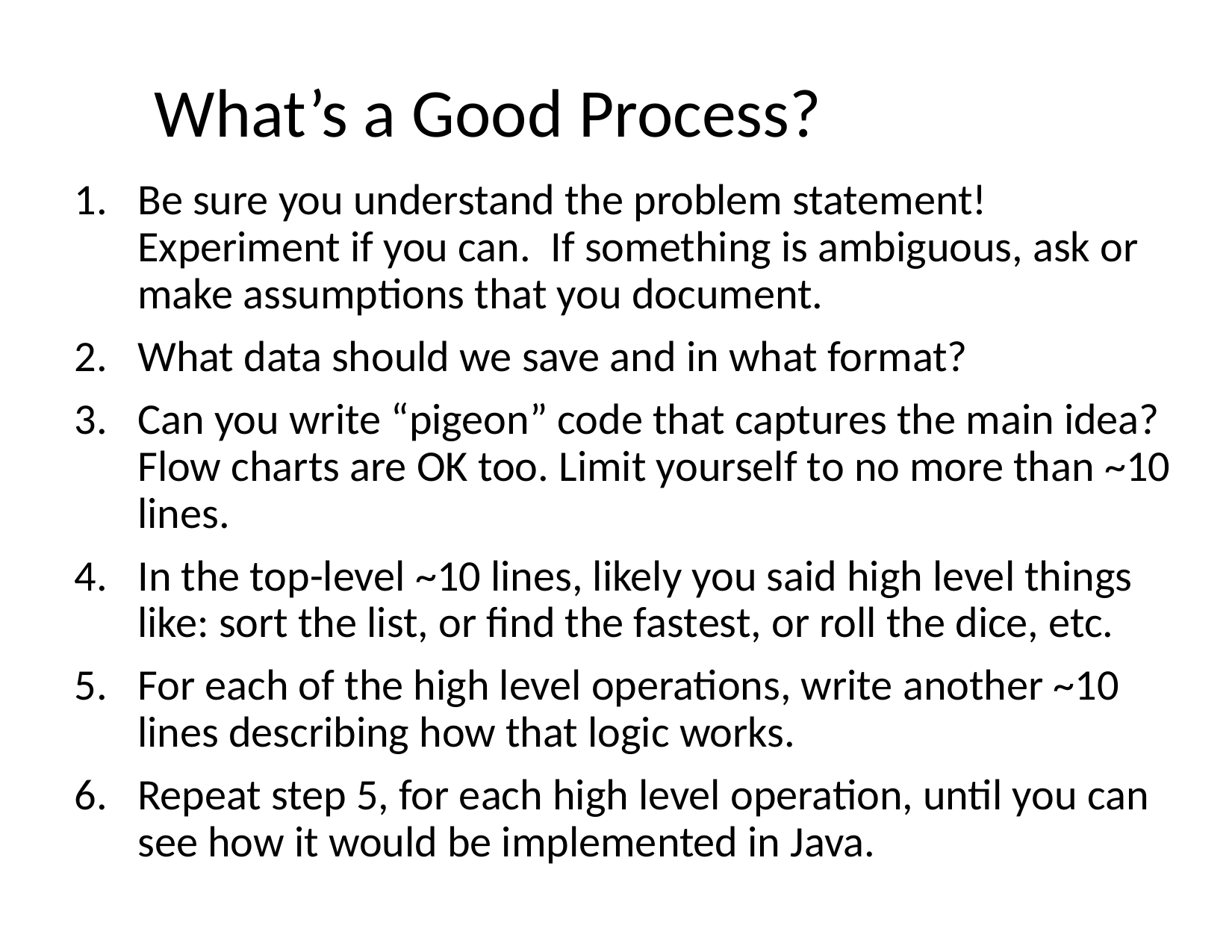

# What’s a Good Process?
Be sure you understand the problem statement! Experiment if you can.  If something is ambiguous, ask or make assumptions that you document.
What data should we save and in what format?
Can you write “pigeon” code that captures the main idea? Flow charts are OK too. Limit yourself to no more than ~10 lines.
In the top-level ~10 lines, likely you said high level things like: sort the list, or find the fastest, or roll the dice, etc.
For each of the high level operations, write another ~10 lines describing how that logic works.
Repeat step 5, for each high level operation, until you can see how it would be implemented in Java.